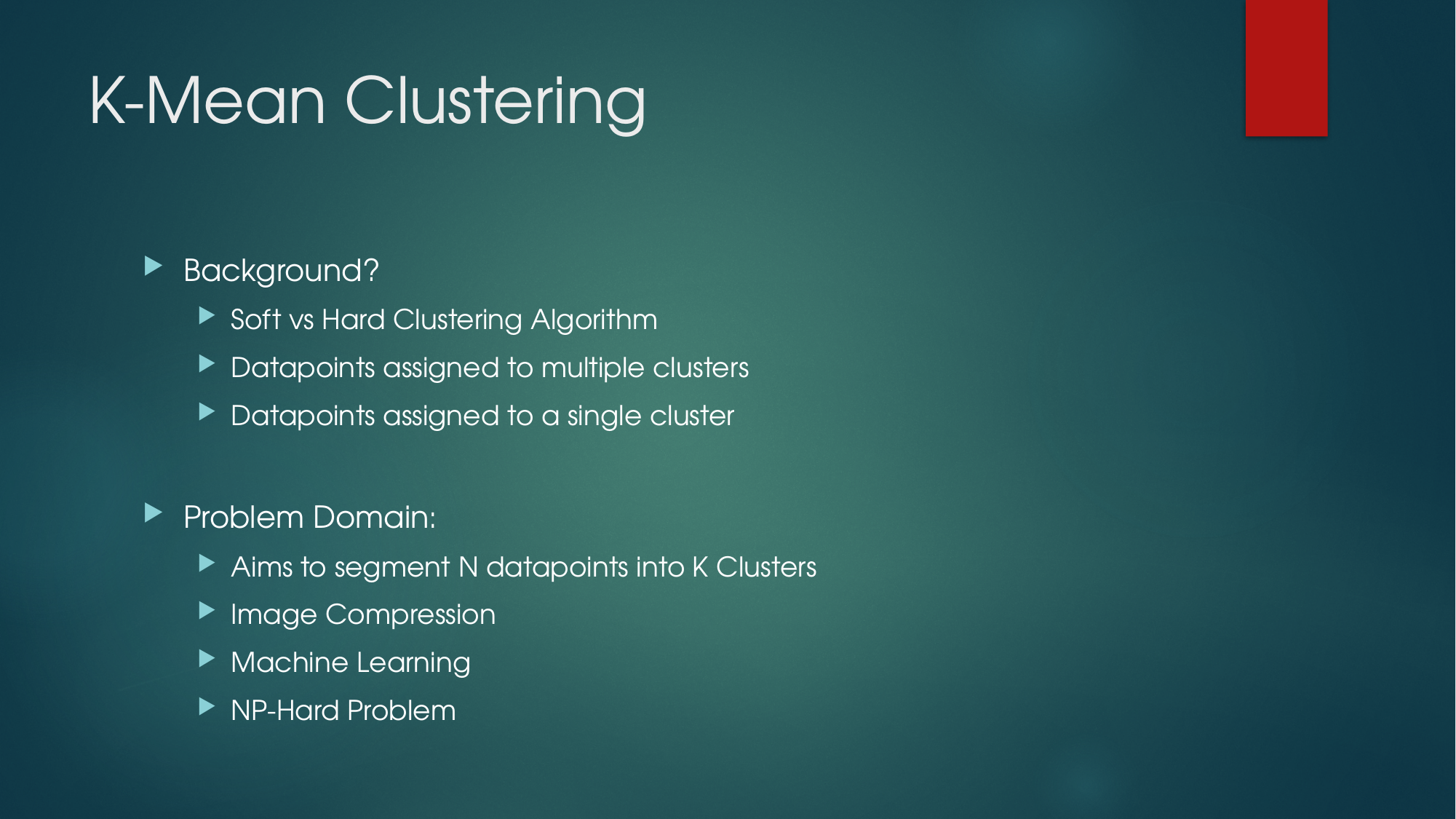

# K-Mean Clustering
Background?
Soft vs Hard Clustering Algorithm
Datapoints assigned to multiple clusters
Datapoints assigned to a single cluster

Problem Domain:
Aims to segment N datapoints into K Clusters
Image Compression
Machine Learning
NP-Hard Problem